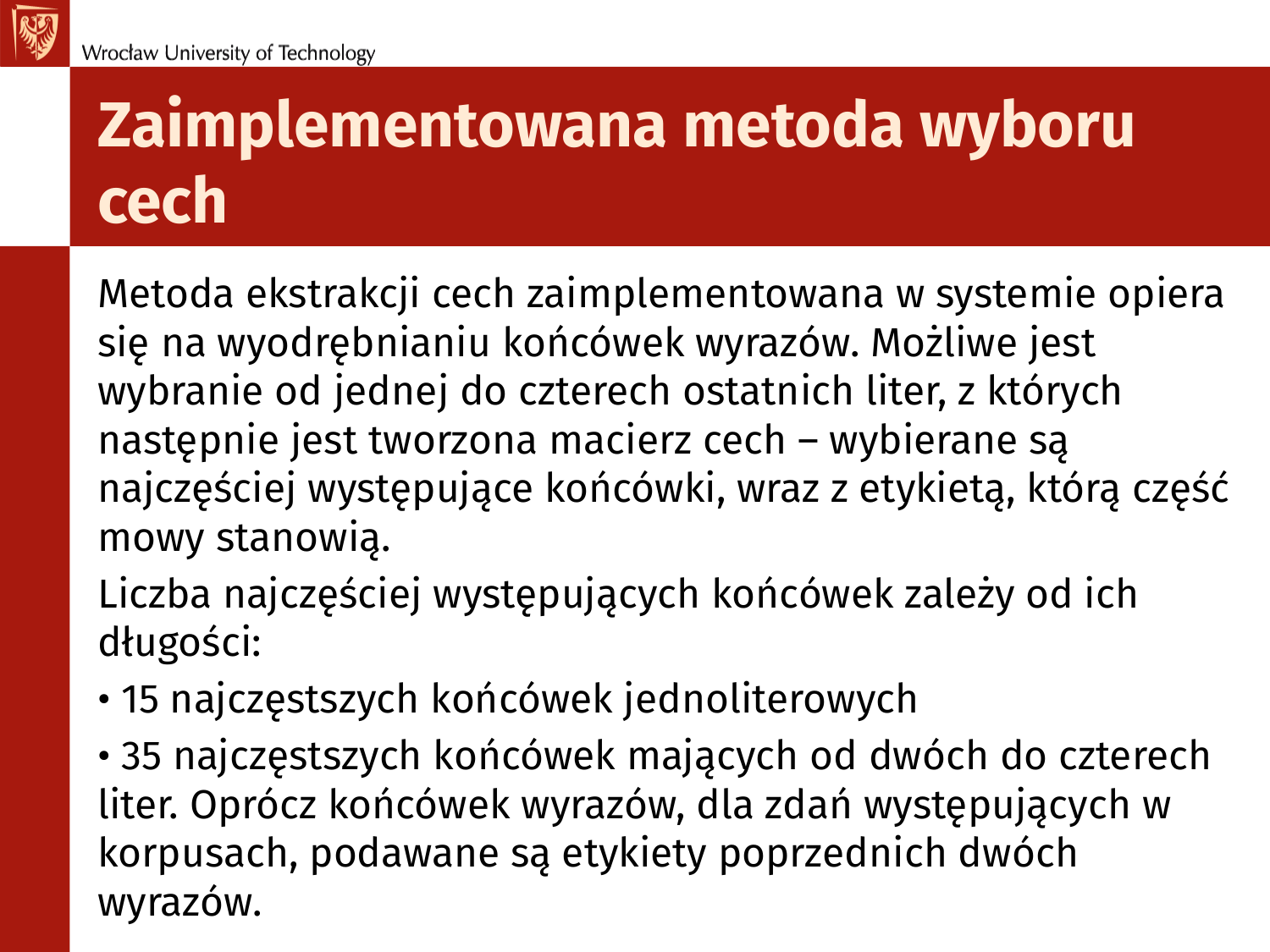

# Zaimplementowana metoda wyboru cech
Metoda ekstrakcji cech zaimplementowana w systemie opiera się na wyodrębnianiu końcówek wyrazów. Możliwe jest wybranie od jednej do czterech ostatnich liter, z których następnie jest tworzona macierz cech – wybierane są najczęściej występujące końcówki, wraz z etykietą, którą część mowy stanowią.
Liczba najczęściej występujących końcówek zależy od ich długości:
• 15 najczęstszych końcówek jednoliterowych
• 35 najczęstszych końcówek mających od dwóch do czterech liter. Oprócz końcówek wyrazów, dla zdań występujących w korpusach, podawane są etykiety poprzednich dwóch wyrazów.